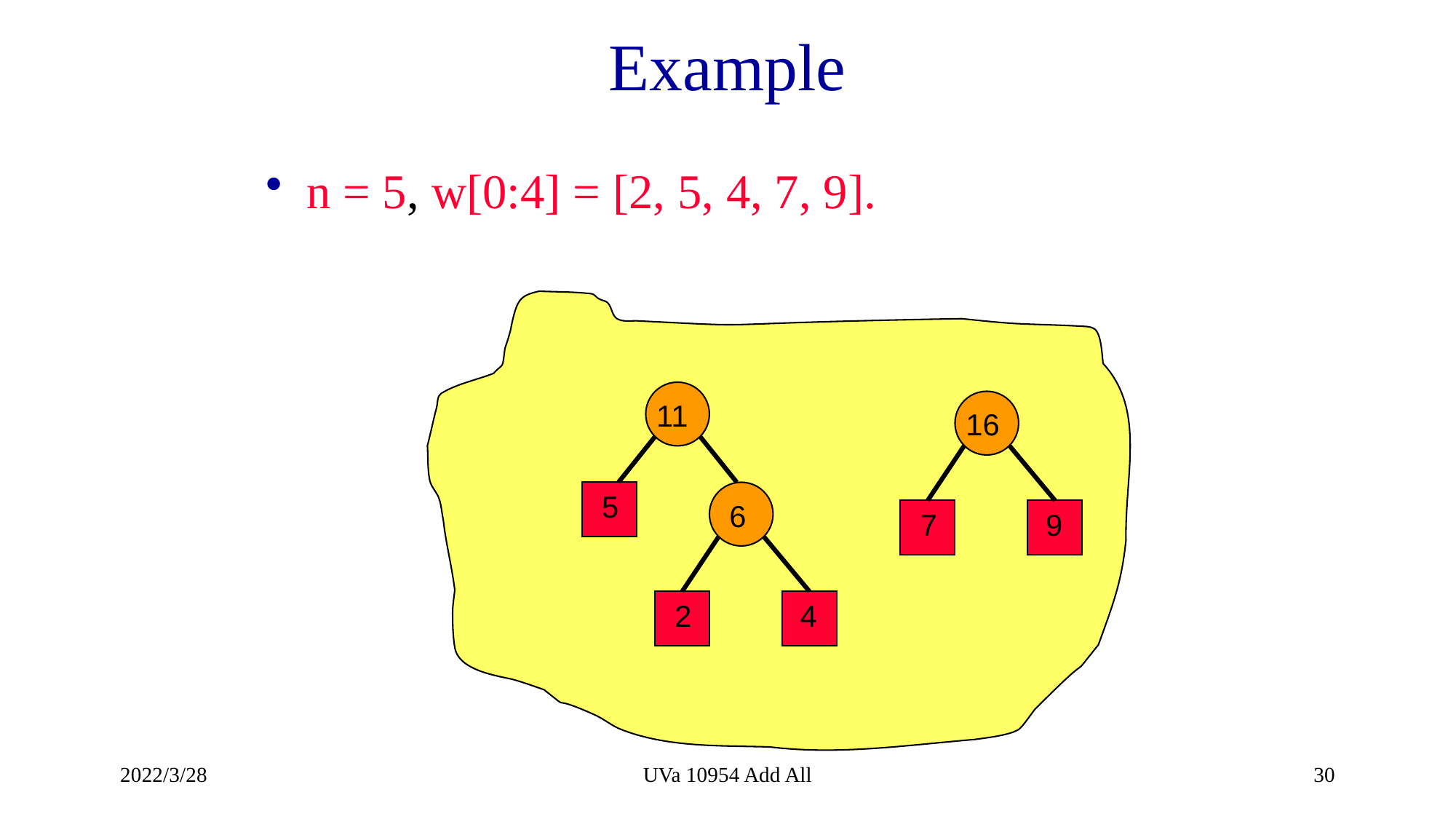

# Example
n = 5, w[0:4] = [2, 5, 4, 7, 9].

11
16

5

6

7

9

2

4
2022/3/28
UVa 10954 Add All
30